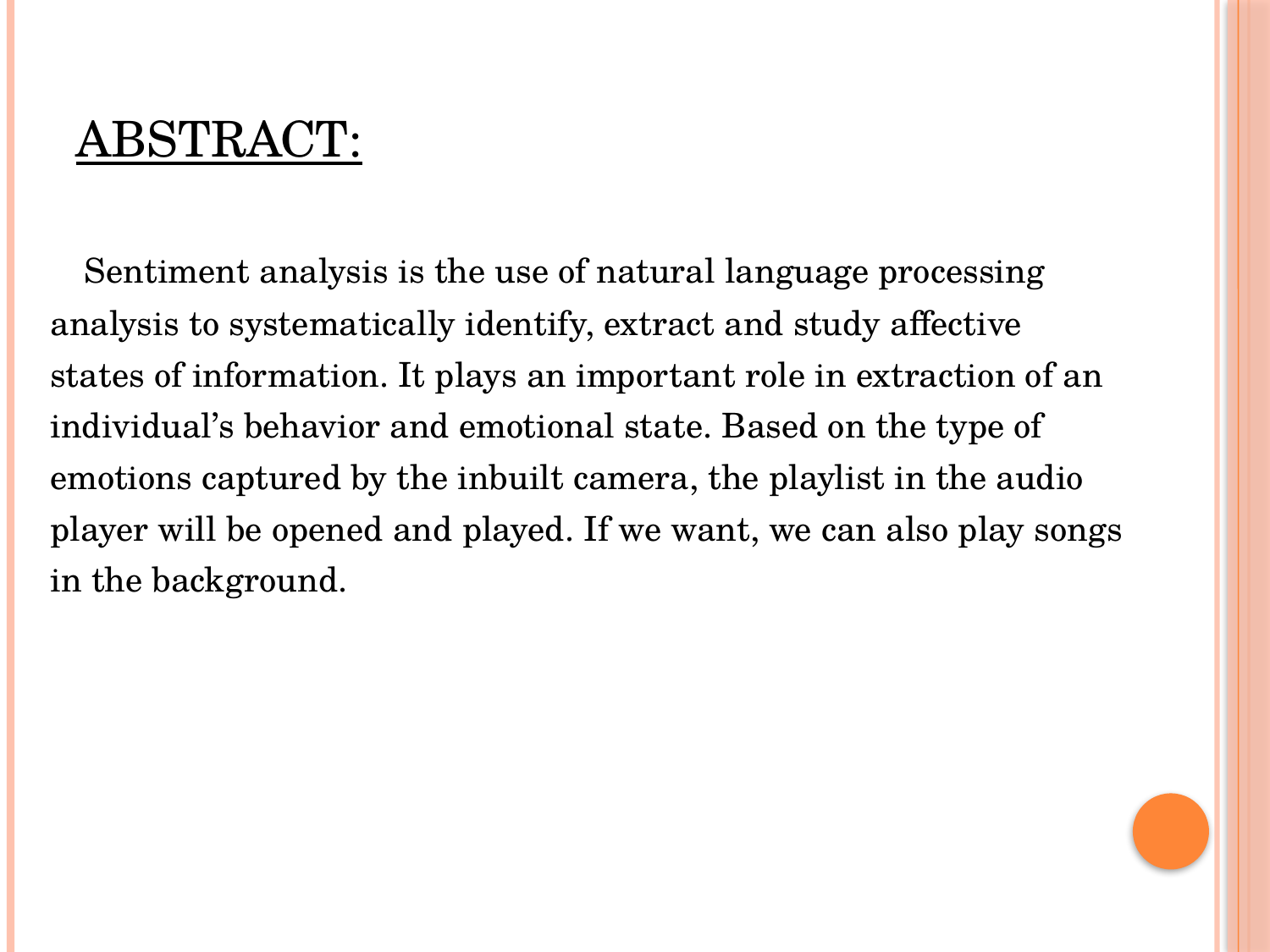

# Abstract:
   Sentiment analysis is the use of natural language processing
analysis to systematically identify, extract and study affective
states of information. It plays an important role in extraction of an
individual’s behavior and emotional state. Based on the type of
emotions captured by the inbuilt camera, the playlist in the audio
player will be opened and played. If we want, we can also play songs
in the background.